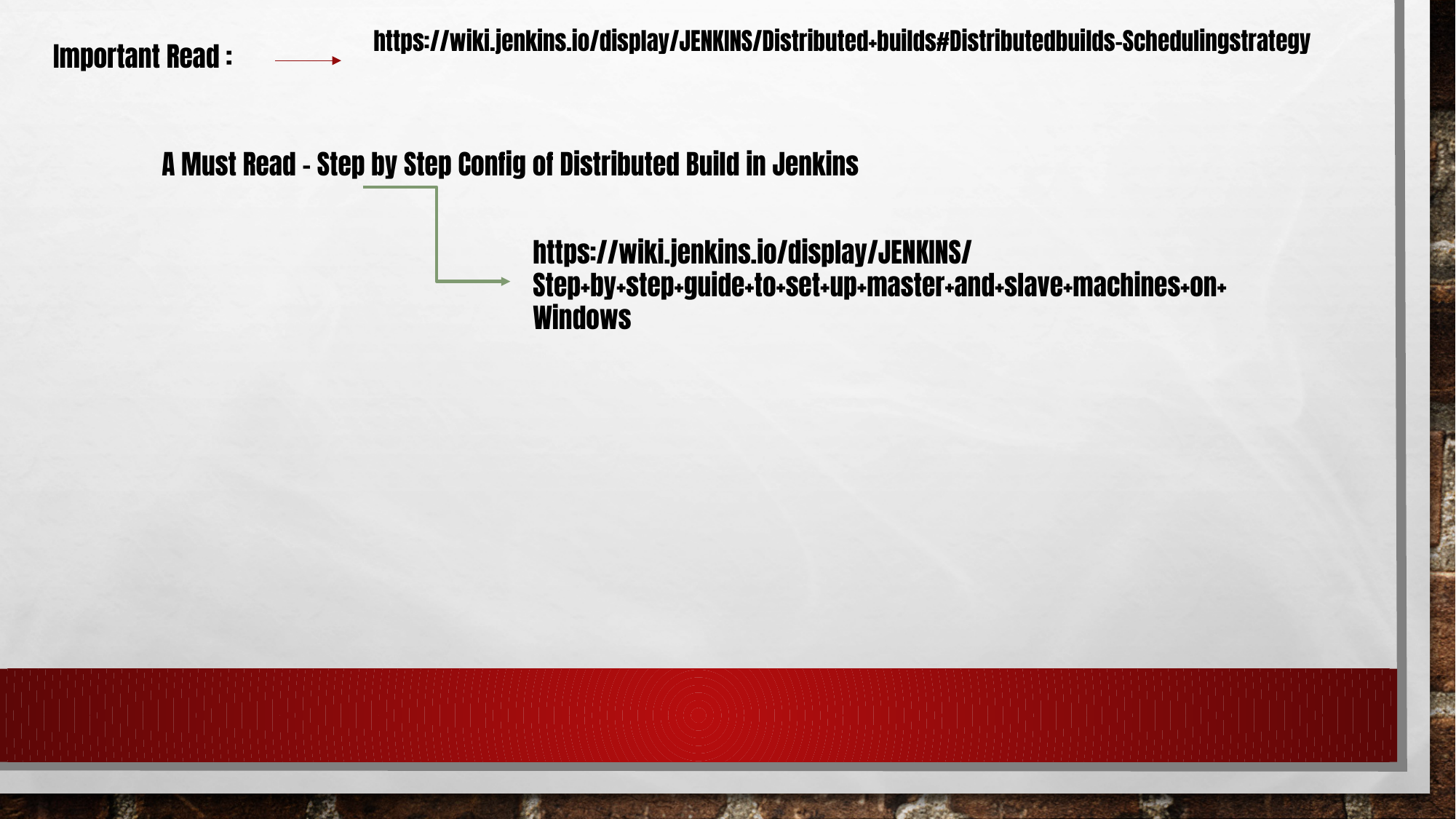

https://wiki.jenkins.io/display/JENKINS/Distributed+builds#Distributedbuilds-Schedulingstrategy
Important Read :
A Must Read – Step by Step Config of Distributed Build in Jenkins
https://wiki.jenkins.io/display/JENKINS/Step+by+step+guide+to+set+up+master+and+slave+machines+on+Windows